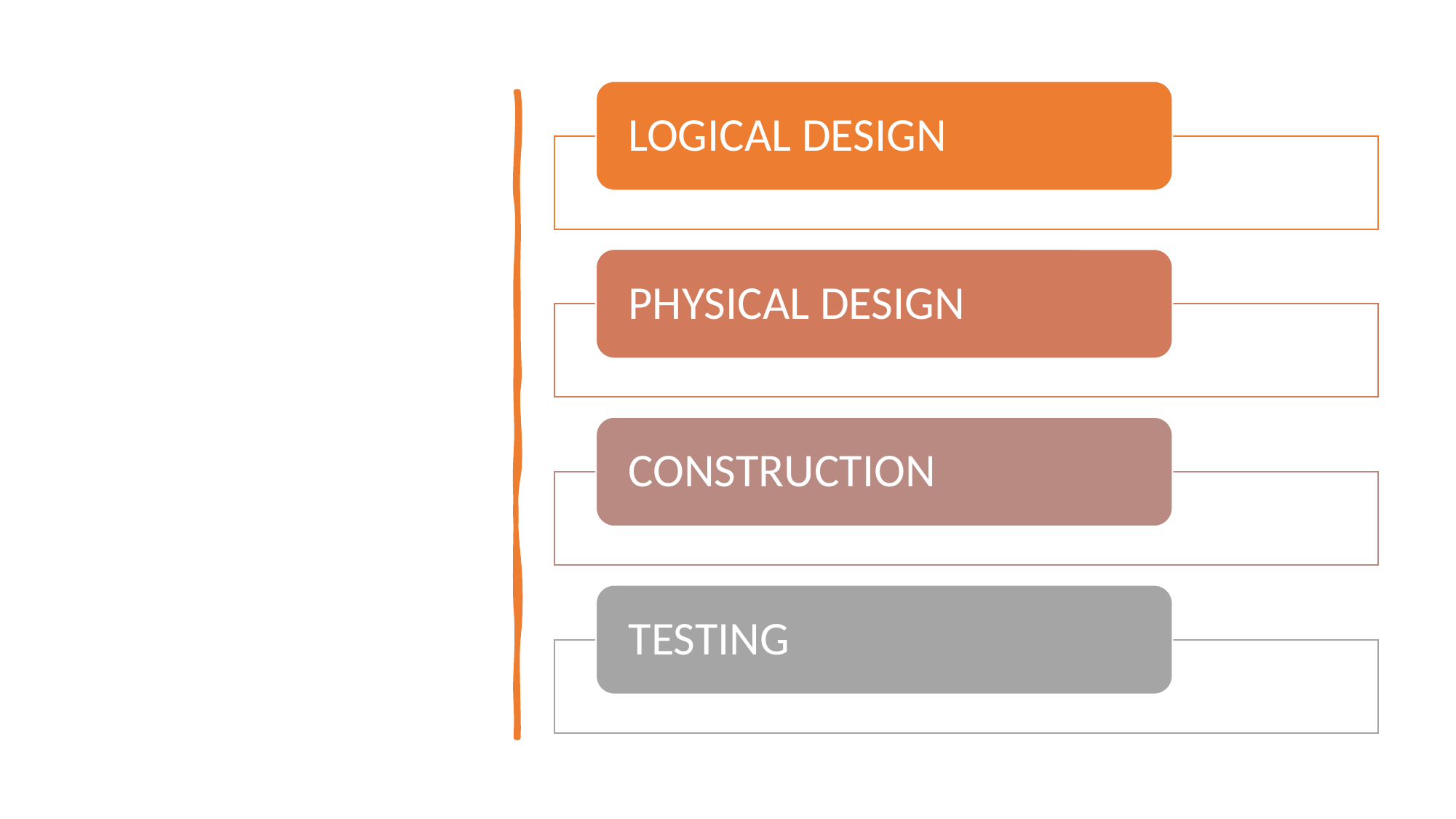

LOGICAL DESIGN
PHYSICAL DESIGN
CONSTRUCTION
TESTING
#